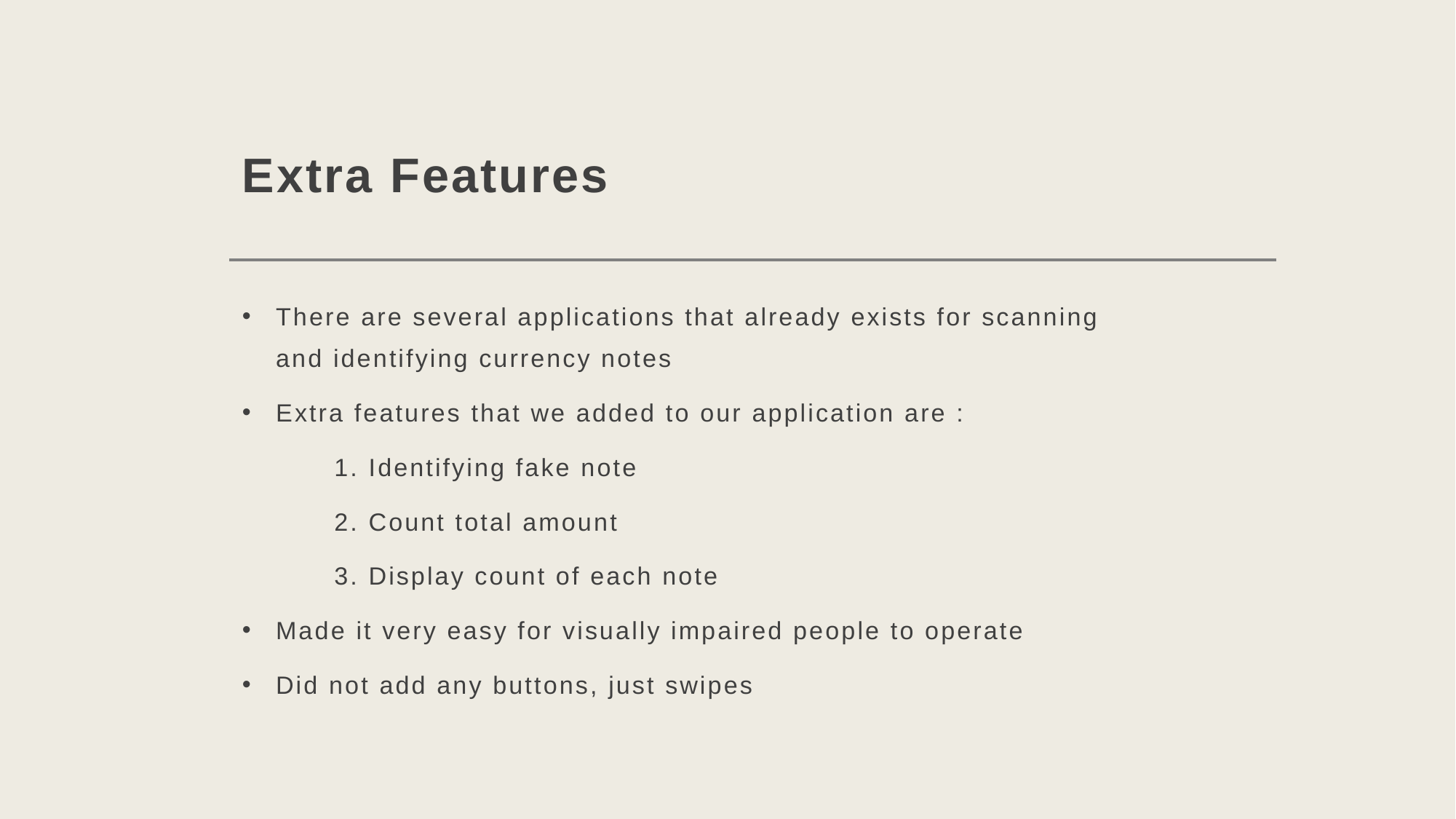

# Extra Features
There are several applications that already exists for scanning and identifying currency notes
Extra features that we added to our application are :
          1. Identifying fake note
          2. Count total amount
          3. Display count of each note
Made it very easy for visually impaired people to operate
Did not add any buttons, just swipes